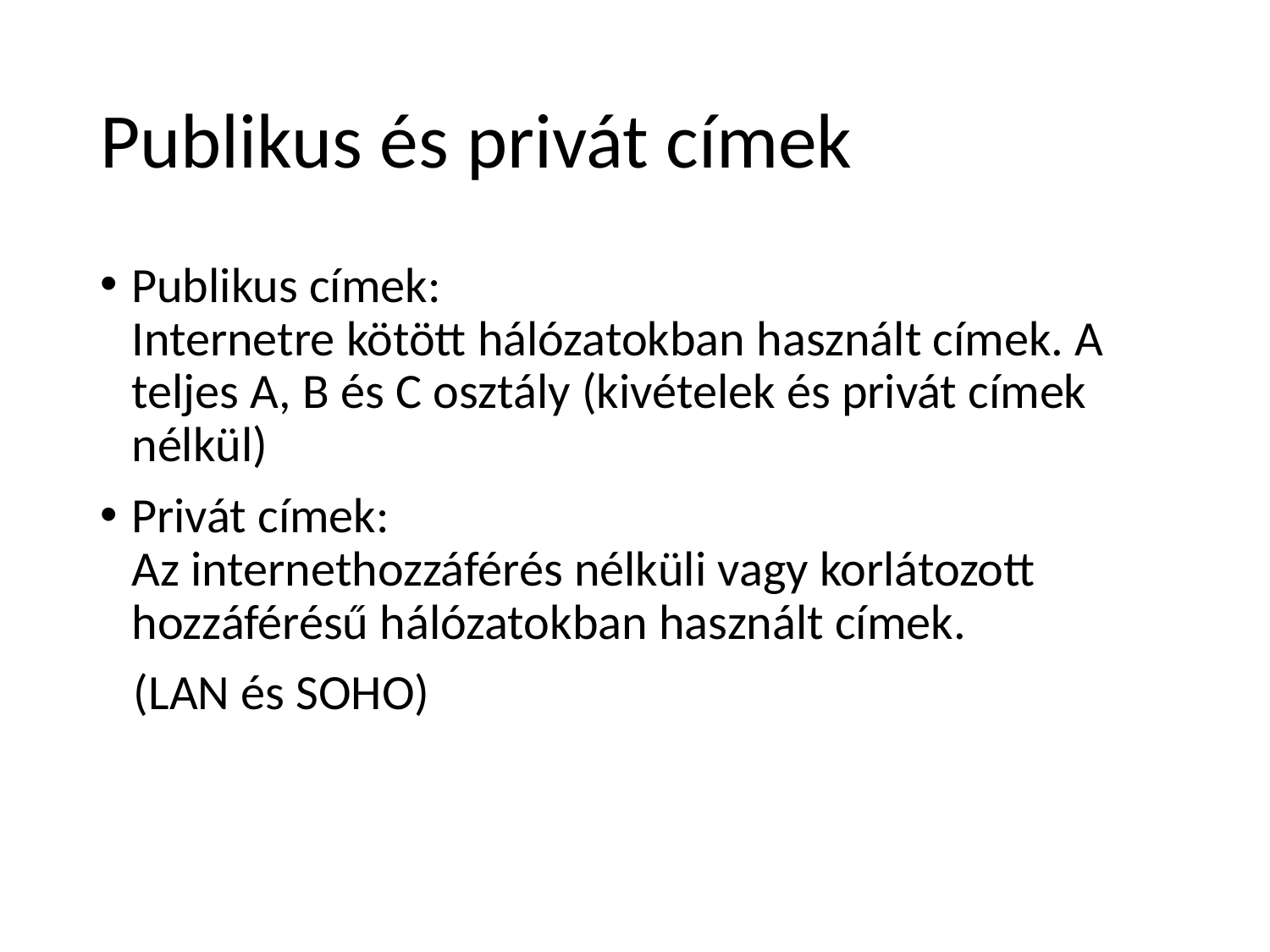

# Publikus és privát címek
Publikus címek:
Internetre kötött hálózatokban használt címek. A teljes A, B és C osztály (kivételek és privát címek nélkül)
Privát címek:
Az internethozzáférés nélküli vagy korlátozott hozzáférésű hálózatokban használt címek.
   (LAN és SOHO)